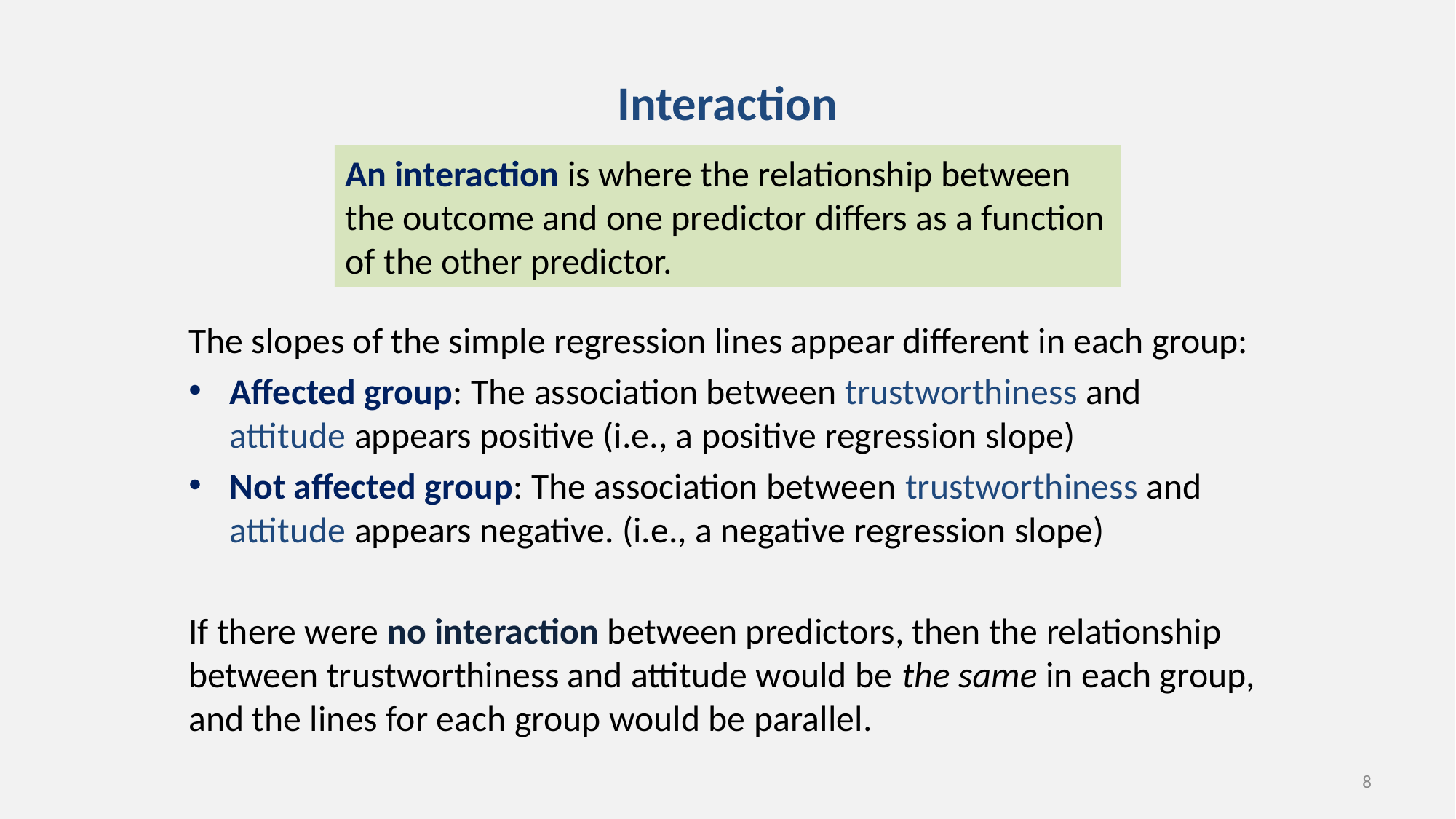

# Interaction
An interaction is where the relationship between the outcome and one predictor differs as a function of the other predictor.
The slopes of the simple regression lines appear different in each group:
Affected group: The association between trustworthiness and attitude appears positive (i.e., a positive regression slope)
Not affected group: The association between trustworthiness and attitude appears negative. (i.e., a negative regression slope)

If there were no interaction between predictors, then the relationship between trustworthiness and attitude would be the same in each group, and the lines for each group would be parallel.
8